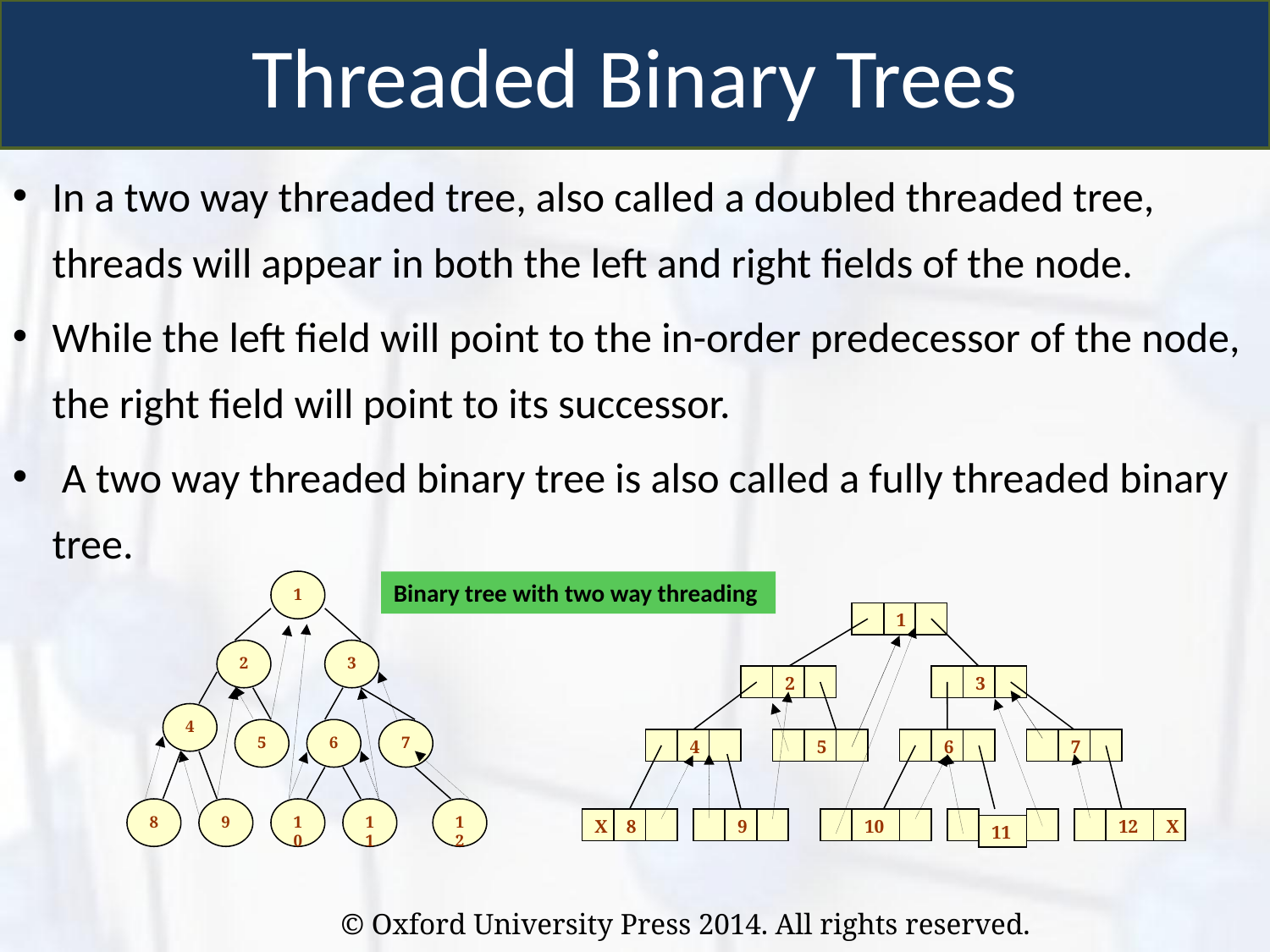

Threaded Binary Trees
In a two way threaded tree, also called a doubled threaded tree, threads will appear in both the left and right fields of the node.
While the left field will point to the in-order predecessor of the node, the right field will point to its successor.
 A two way threaded binary tree is also called a fully threaded binary tree.
1

2
3

4
5
6
7

8
9
10
11
12
Binary tree with two way threading

1

2

3

4

5

6

7

X
8

9

10

12
X
11